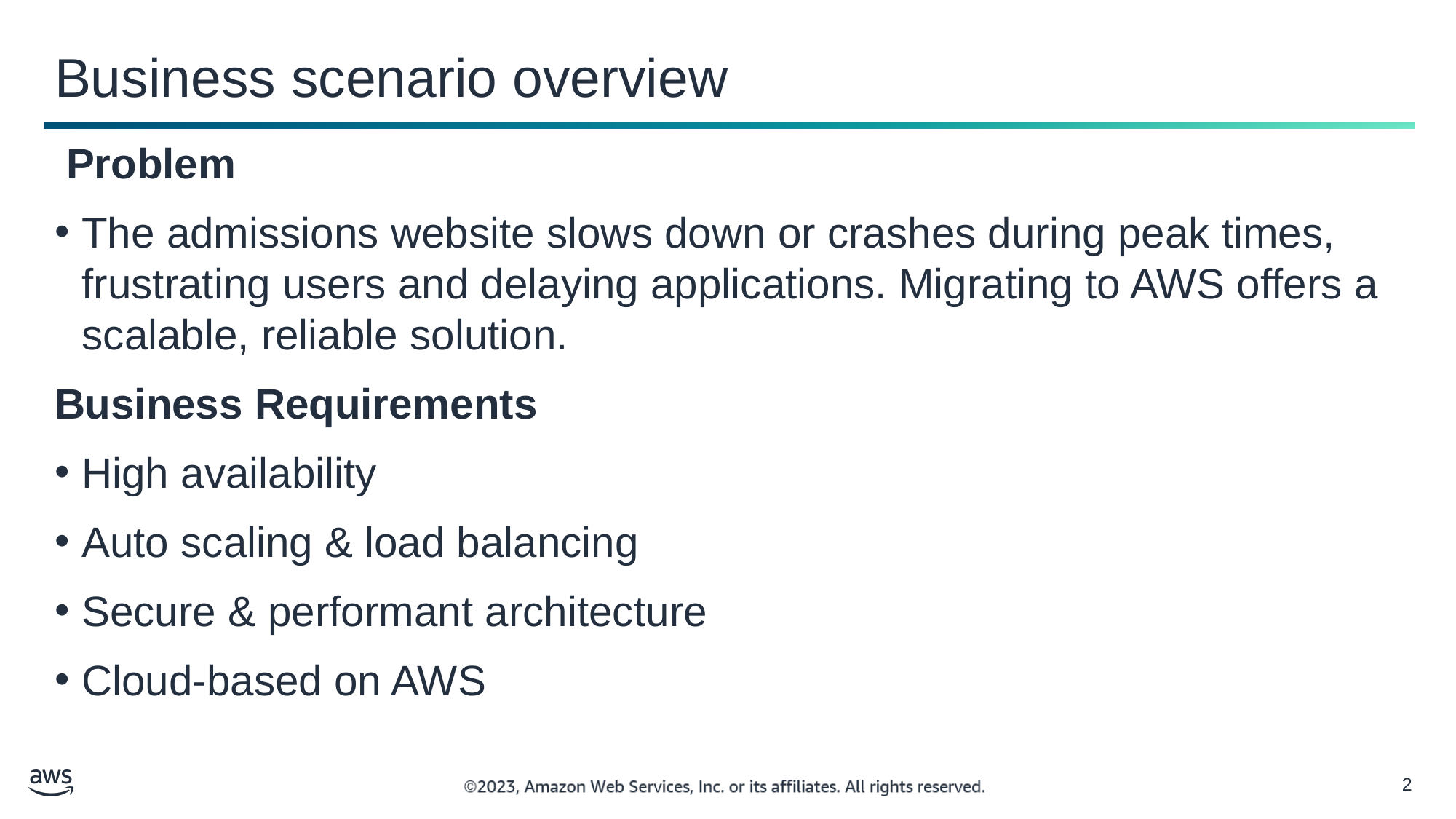

Business scenario overview
 Problem
The admissions website slows down or crashes during peak times, frustrating users and delaying applications. Migrating to AWS offers a scalable, reliable solution.
Business Requirements
High availability
Auto scaling & load balancing
Secure & performant architecture
Cloud-based on AWS

2